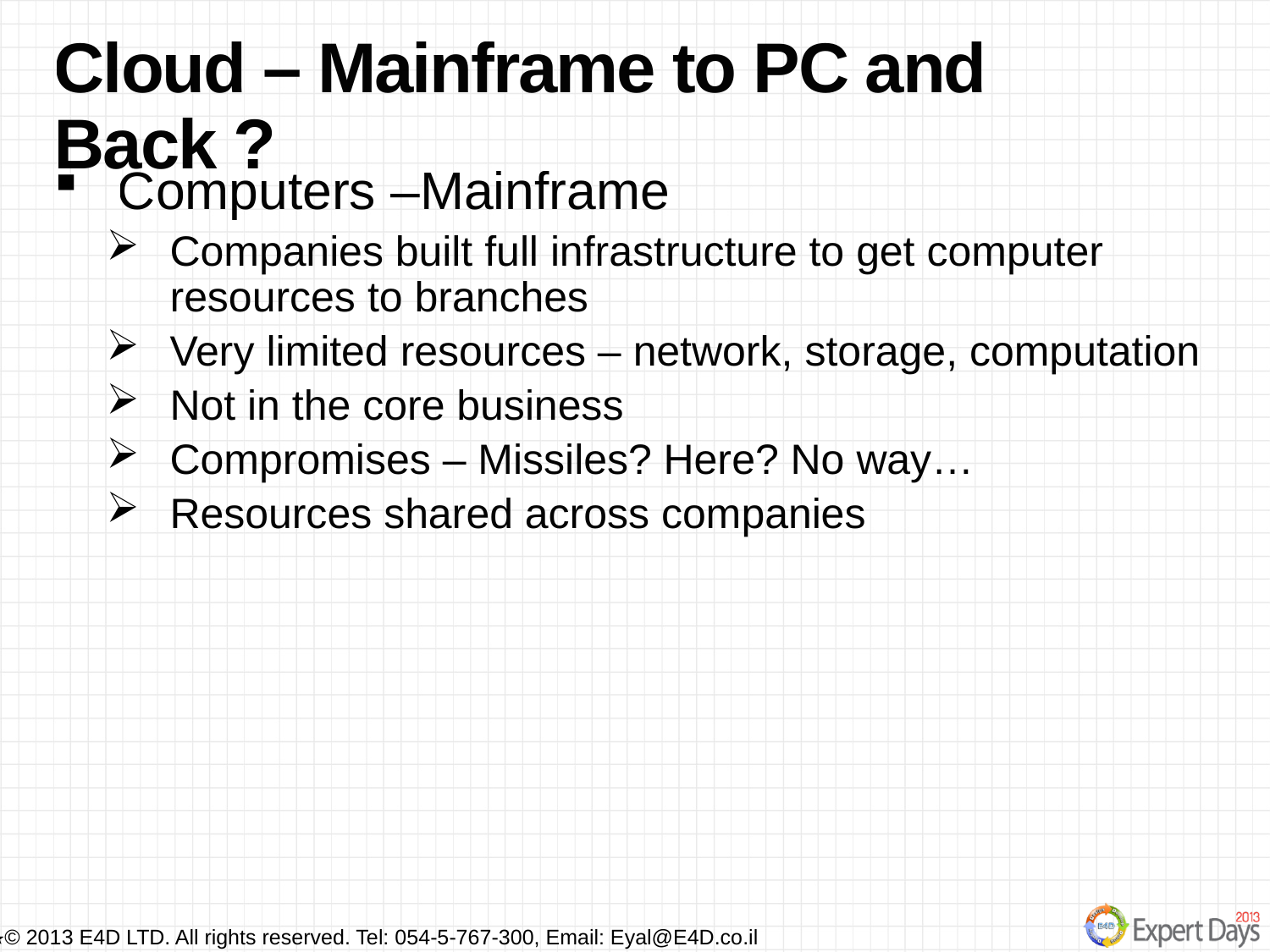

# Cloud – Mainframe to PC and Back ?
Computers –Mainframe
Companies built full infrastructure to get computer resources to branches
Very limited resources – network, storage, computation
Not in the core business
Compromises – Missiles? Here? No way…
Resources shared across companies